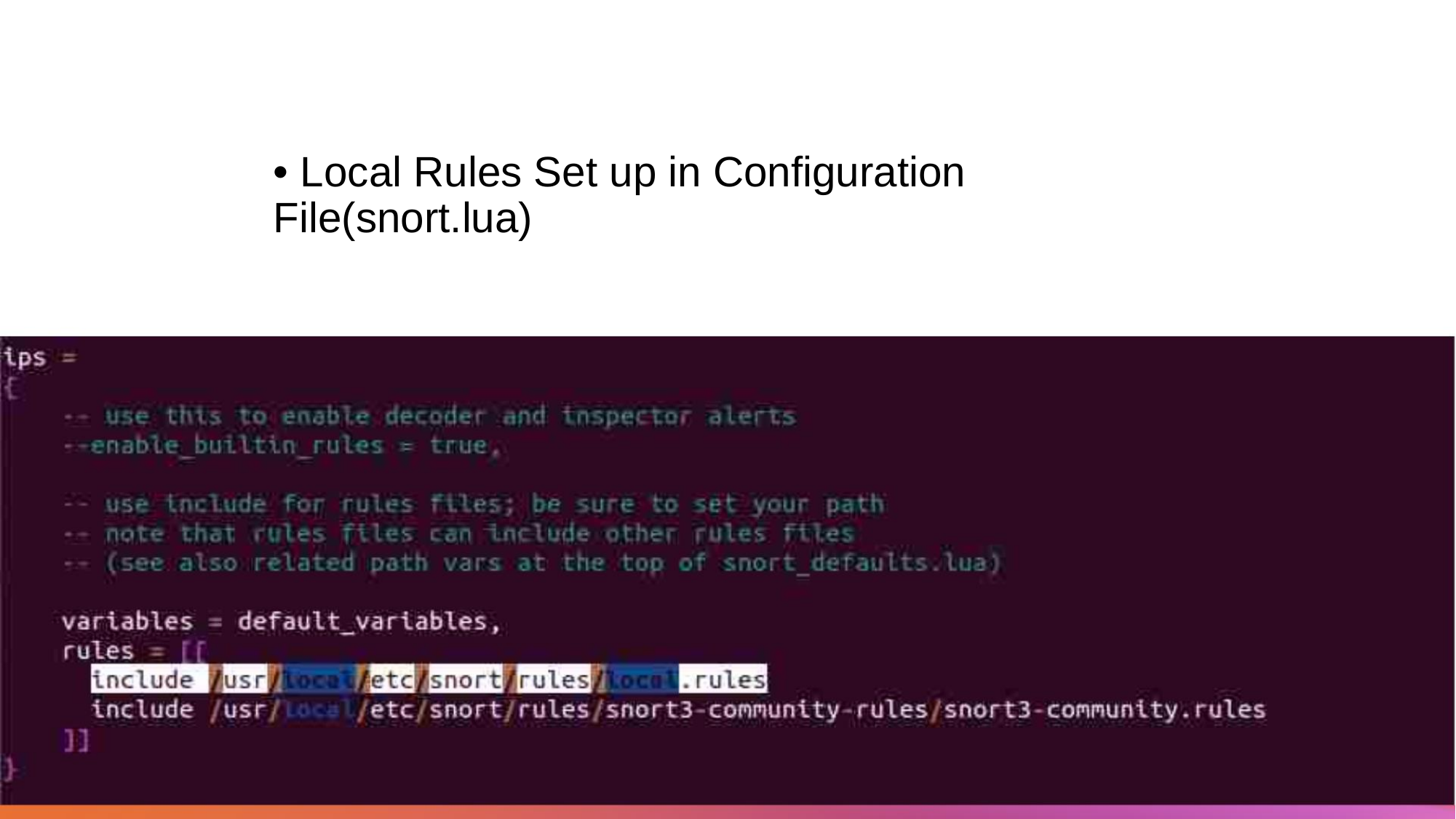

• Local Rules Set up in Configuration
File(snort.lua)